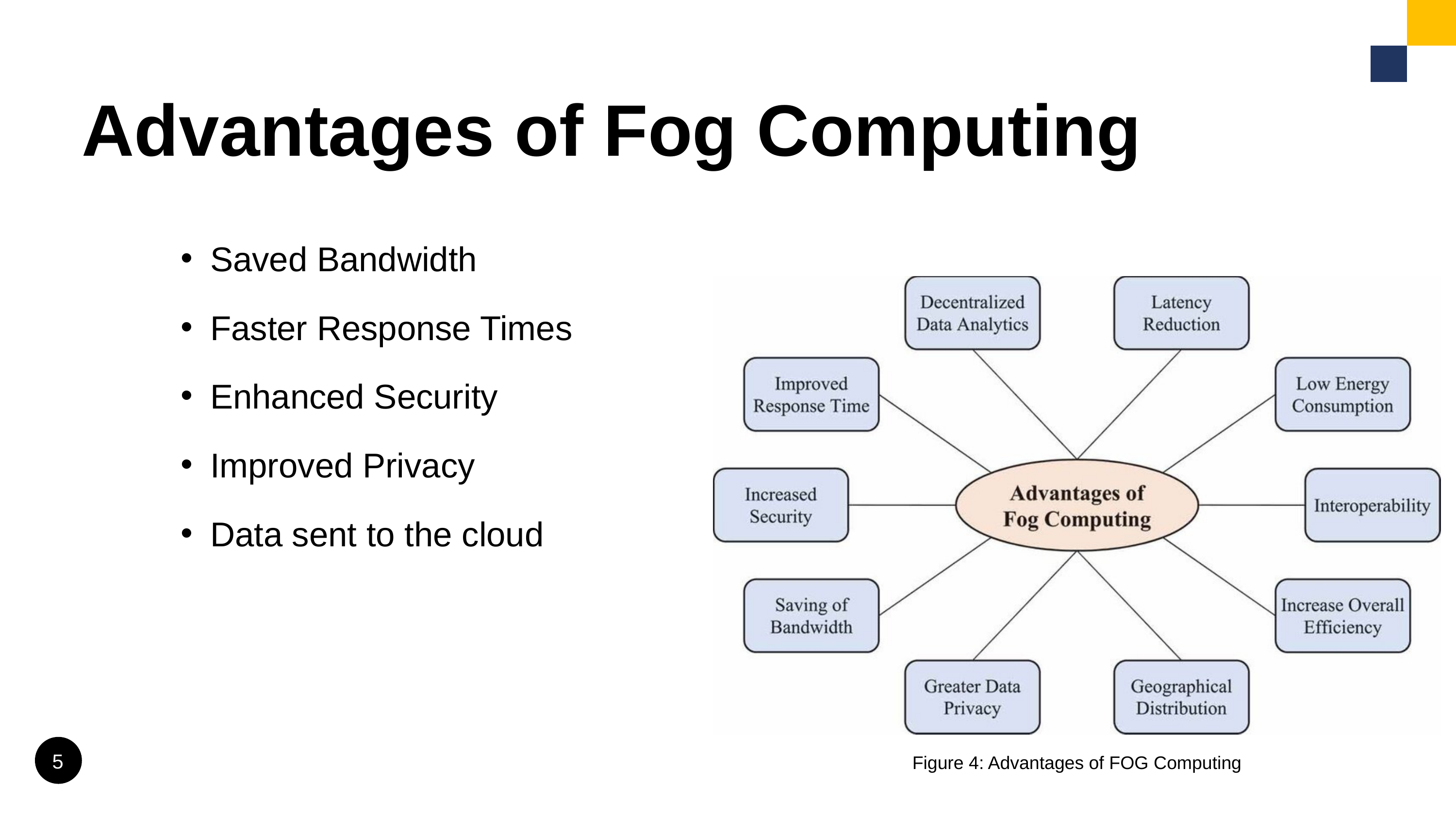

Advantages of Fog Computing
Saved Bandwidth
Faster Response Times
Enhanced Security
Improved Privacy
Data sent to the cloud

5
Figure 4: Advantages of FOG Computing